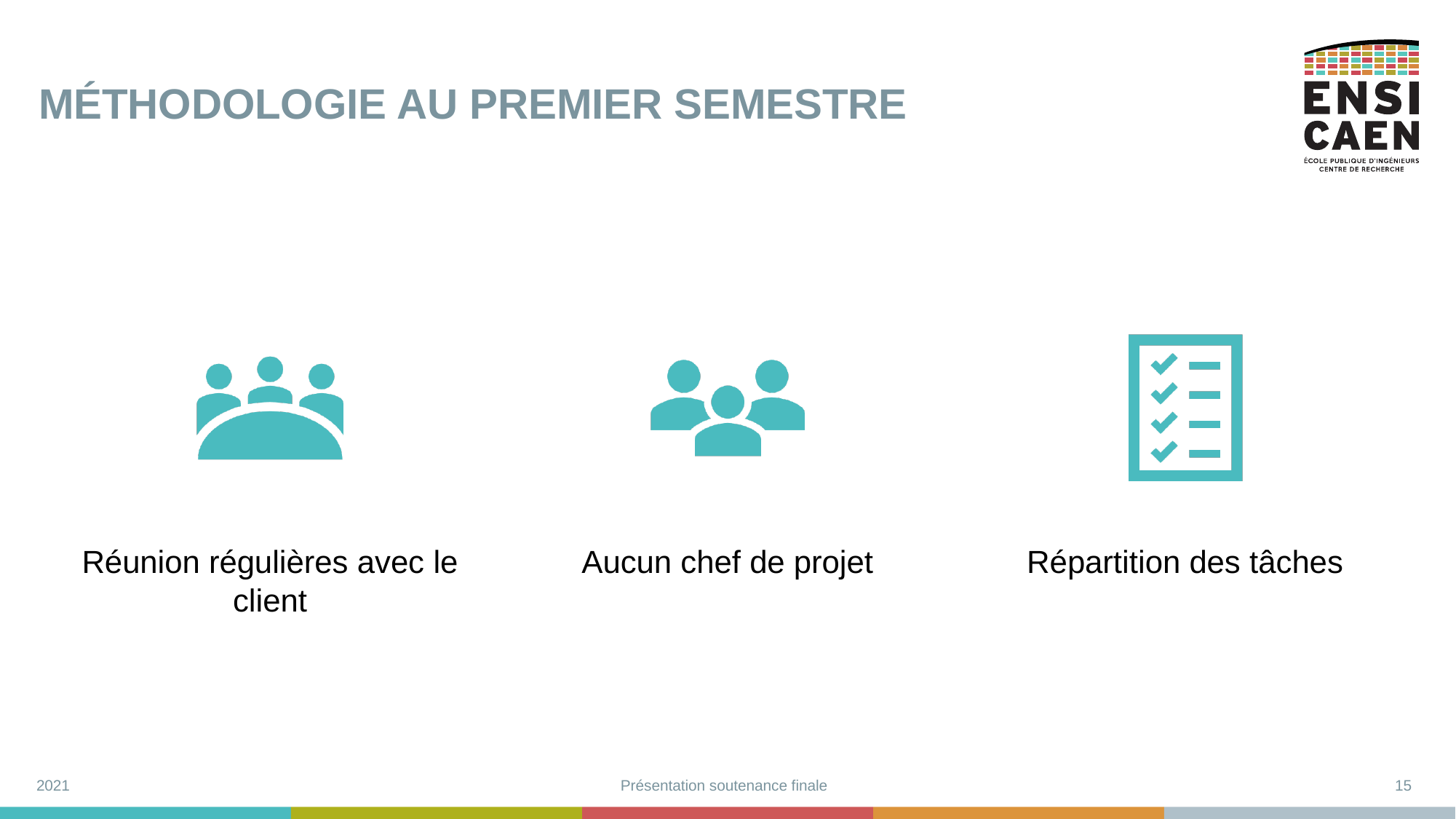

# Méthodologie au premier semestre
Réunion régulières avec le client
Aucun chef de projet
Répartition des tâches
2021
Présentation soutenance finale
15